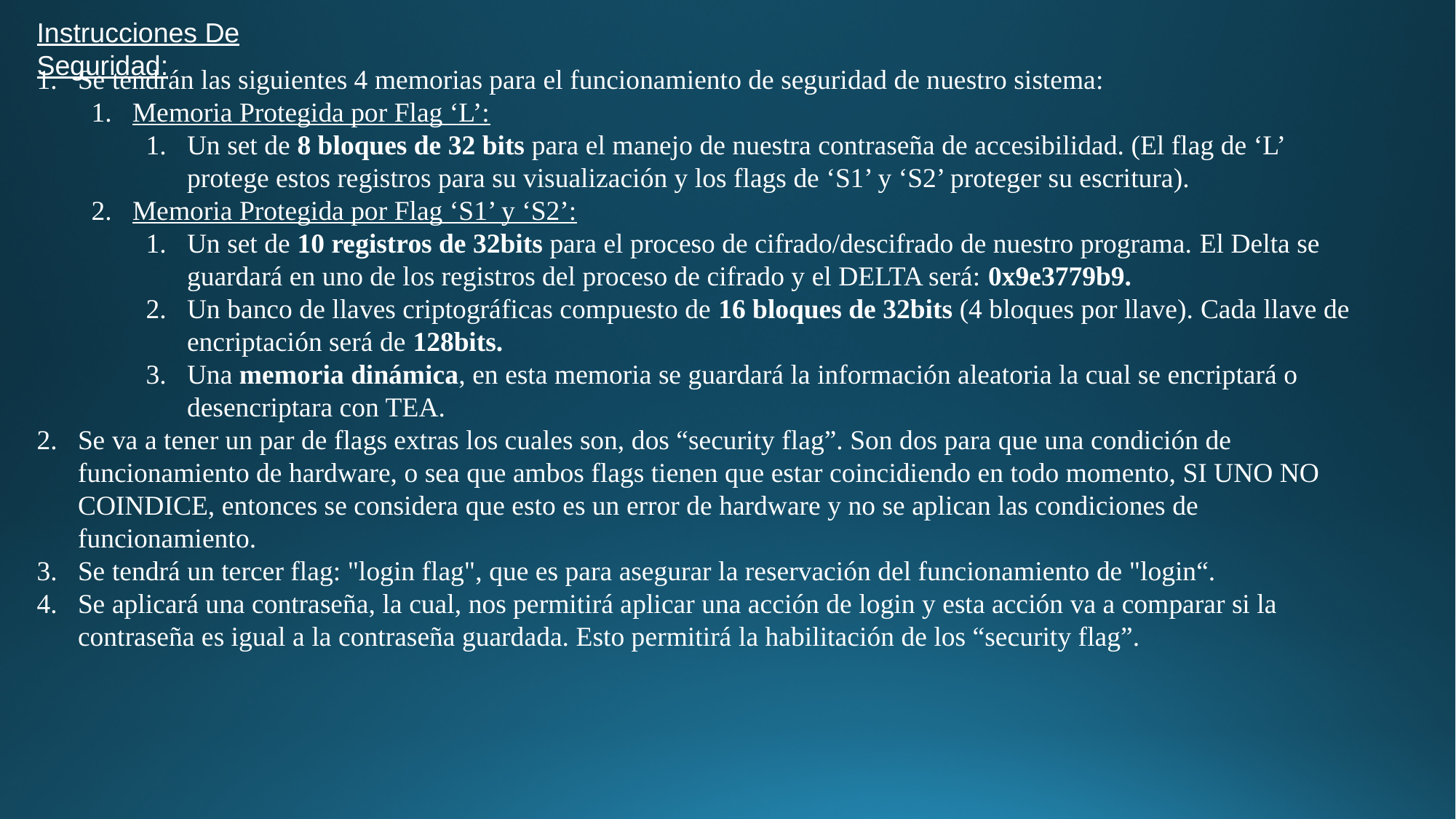

Instrucciones De Seguridad:
Se tendrán las siguientes 4 memorias para el funcionamiento de seguridad de nuestro sistema:
Memoria Protegida por Flag ‘L’:
Un set de 8 bloques de 32 bits para el manejo de nuestra contraseña de accesibilidad. (El flag de ‘L’ protege estos registros para su visualización y los flags de ‘S1’ y ‘S2’ proteger su escritura).
Memoria Protegida por Flag ‘S1’ y ‘S2’:
Un set de 10 registros de 32bits para el proceso de cifrado/descifrado de nuestro programa. El Delta se guardará en uno de los registros del proceso de cifrado y el DELTA será: 0x9e3779b9.
Un banco de llaves criptográficas compuesto de 16 bloques de 32bits (4 bloques por llave). Cada llave de encriptación será de 128bits.
Una memoria dinámica, en esta memoria se guardará la información aleatoria la cual se encriptará o desencriptara con TEA.
Se va a tener un par de flags extras los cuales son, dos “security flag”. Son dos para que una condición de funcionamiento de hardware, o sea que ambos flags tienen que estar coincidiendo en todo momento, SI UNO NO COINDICE, entonces se considera que esto es un error de hardware y no se aplican las condiciones de funcionamiento.
Se tendrá un tercer flag: "login flag", que es para asegurar la reservación del funcionamiento de "login“.
Se aplicará una contraseña, la cual, nos permitirá aplicar una acción de login y esta acción va a comparar si la contraseña es igual a la contraseña guardada. Esto permitirá la habilitación de los “security flag”.